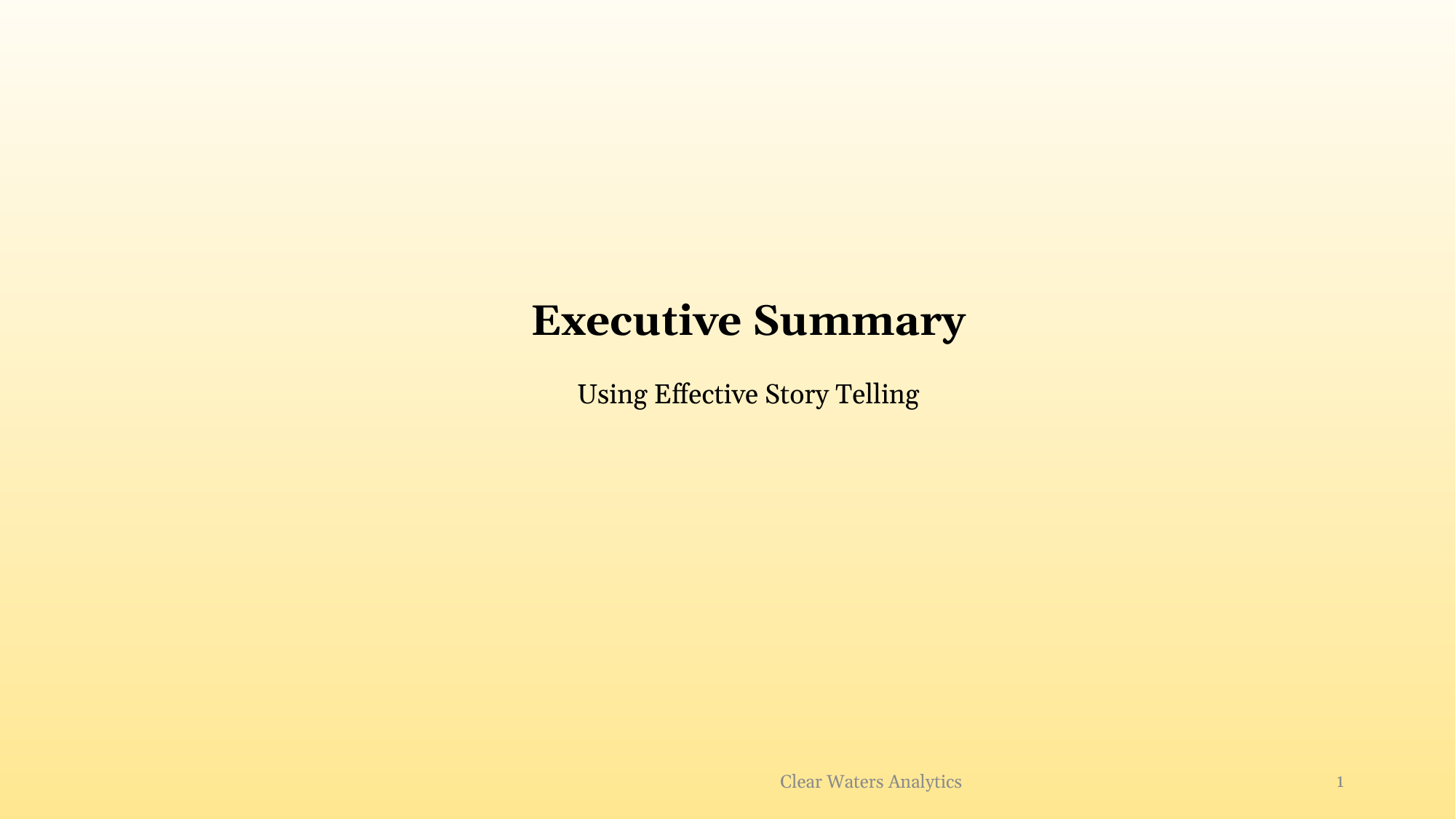

Executive Summary
Using Effective Story Telling
Clear Waters Analytics
1